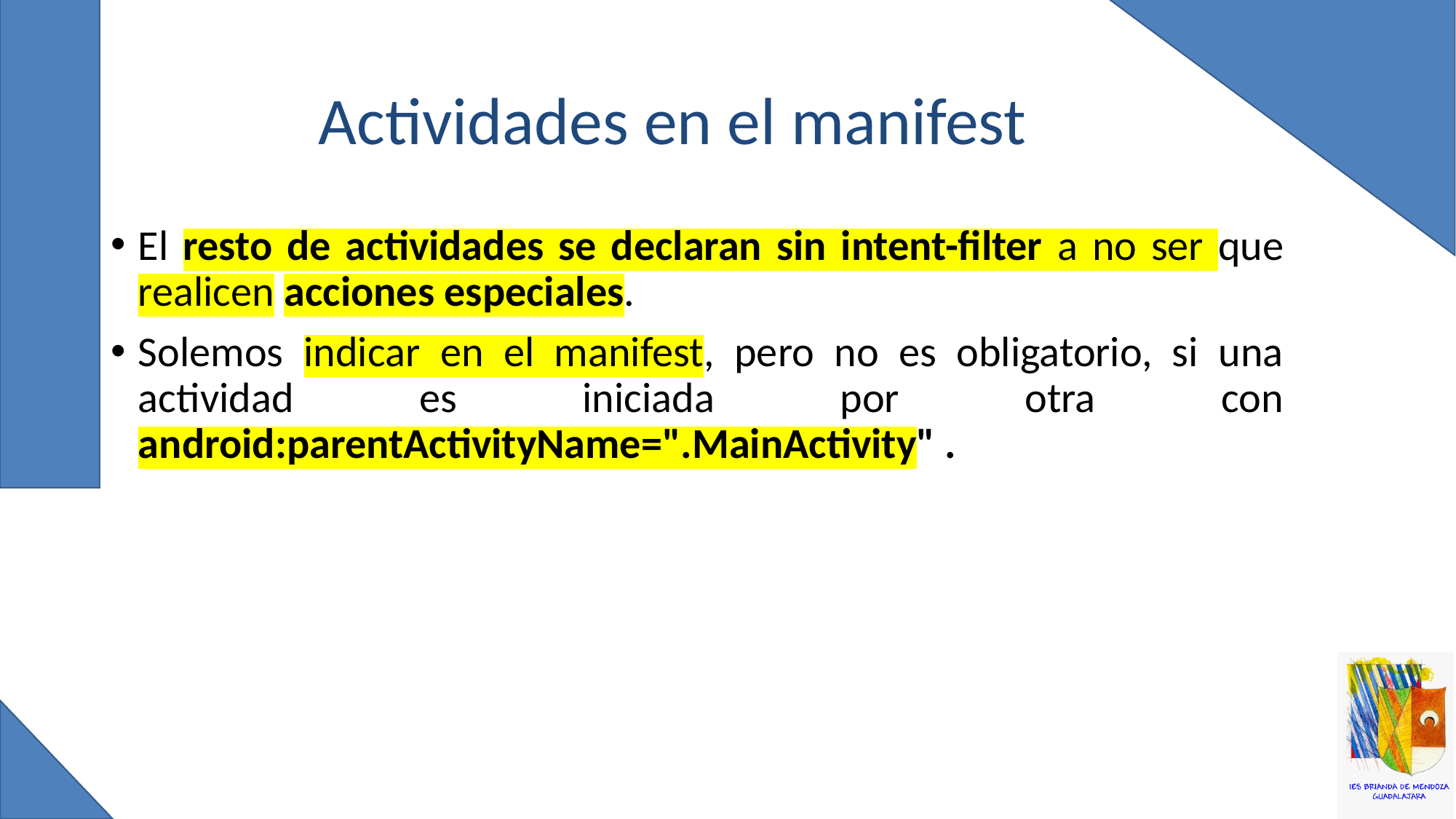

# Actividades en el manifest
El resto de actividades se declaran sin intent-filter a no ser que realicen acciones especiales.
Solemos indicar en el manifest, pero no es obligatorio, si una actividad es iniciada por otra con android:parentActivityName=".MainActivity" .